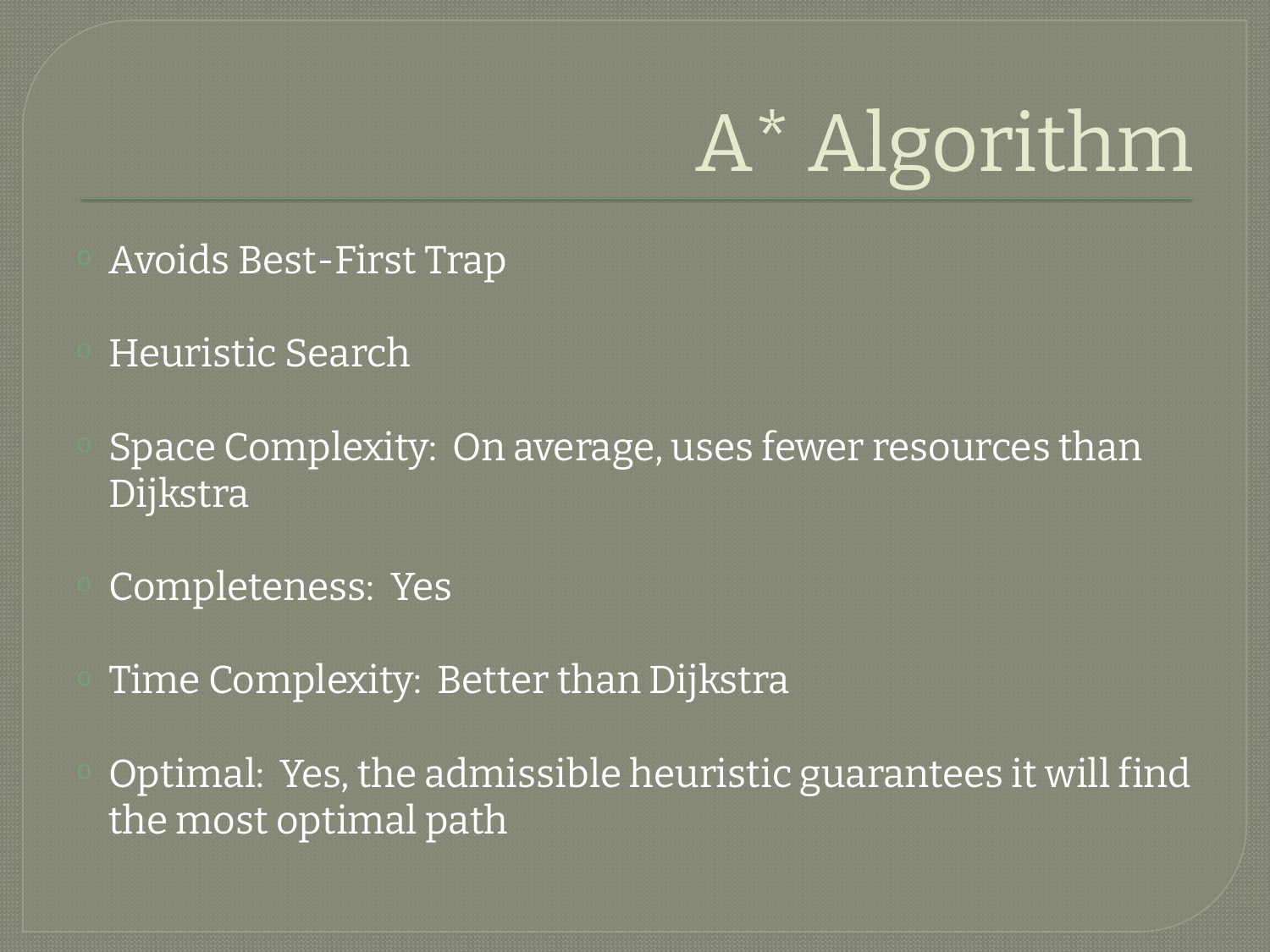

# A* Algorithm
Avoids Best-First Trap

Heuristic Search

Space Complexity:  On average, uses fewer resources than Dijkstra

Completeness:  Yes

Time Complexity:  Better than Dijkstra

Optimal:  Yes, the admissible heuristic guarantees it will find the most optimal path